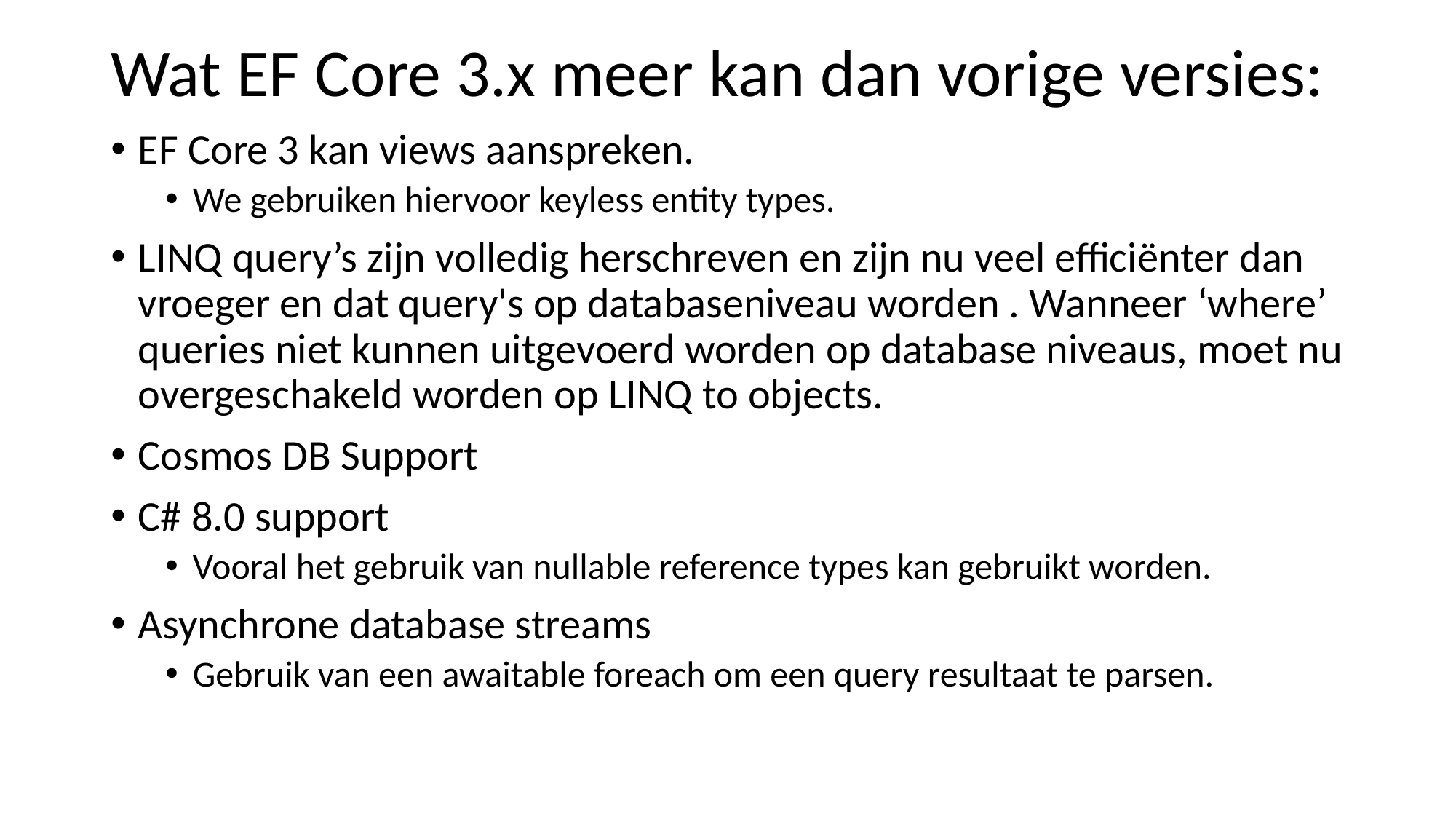

# Wat EF Core 3.x meer kan dan vorige versies:
EF Core 3 kan views aanspreken.
We gebruiken hiervoor keyless entity types.
LINQ query’s zijn volledig herschreven en zijn nu veel efficiënter dan vroeger en dat query's op databaseniveau worden . Wanneer ‘where’ queries niet kunnen uitgevoerd worden op database niveaus, moet nu overgeschakeld worden op LINQ to objects.
Cosmos DB Support
C# 8.0 support
Vooral het gebruik van nullable reference types kan gebruikt worden.
Asynchrone database streams
Gebruik van een awaitable foreach om een query resultaat te parsen.